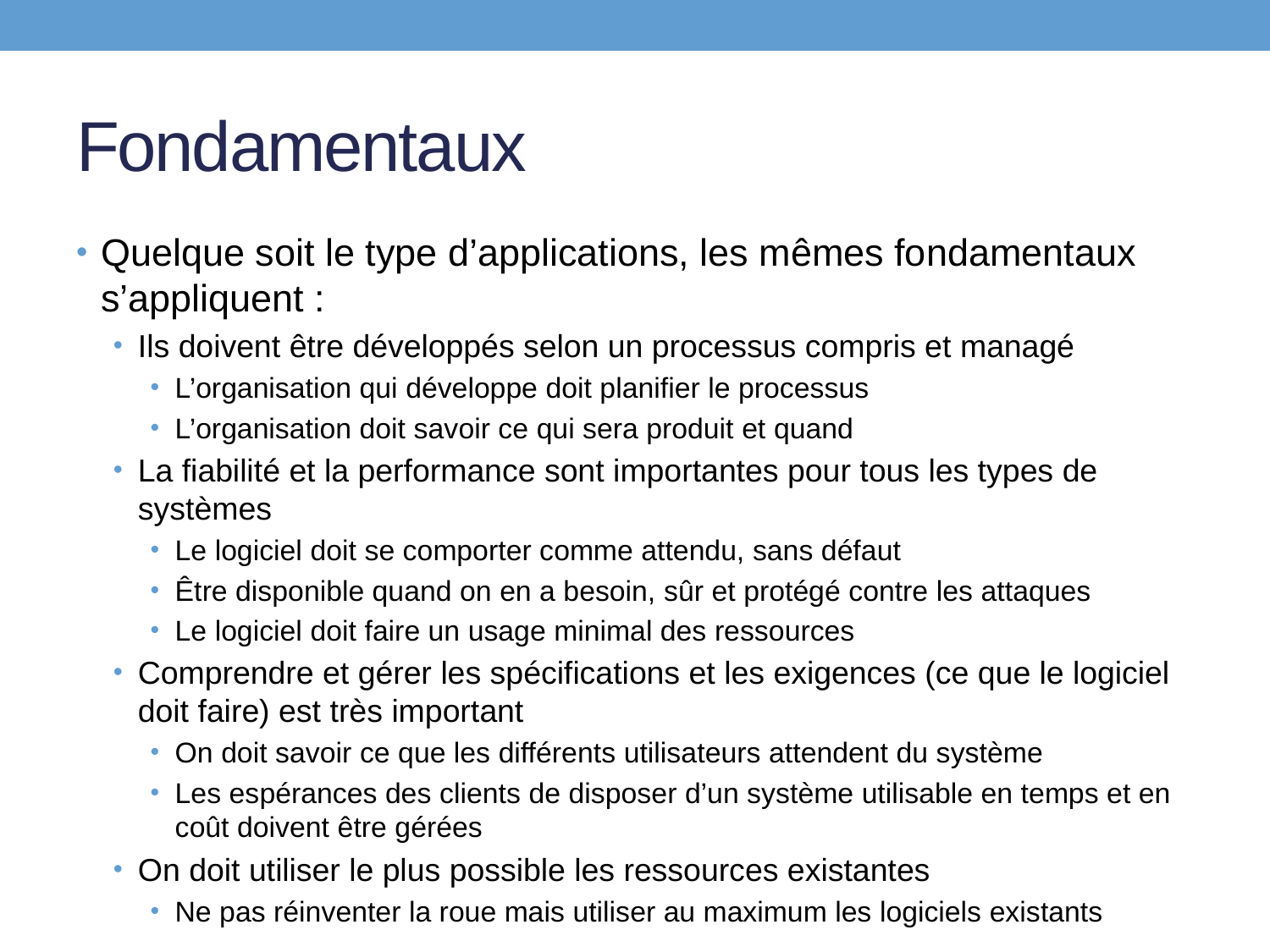

# Fondamentaux
Quelque soit le type d’applications, les mêmes fondamentaux s’appliquent :
Ils doivent être développés selon un processus compris et managé
L’organisation qui développe doit planifier le processus
L’organisation doit savoir ce qui sera produit et quand
La fiabilité et la performance sont importantes pour tous les types de systèmes
Le logiciel doit se comporter comme attendu, sans défaut
Être disponible quand on en a besoin, sûr et protégé contre les attaques
Le logiciel doit faire un usage minimal des ressources
Comprendre et gérer les spécifications et les exigences (ce que le logiciel doit faire) est très important
On doit savoir ce que les différents utilisateurs attendent du système
Les espérances des clients de disposer d’un système utilisable en temps et en coût doivent être gérées
On doit utiliser le plus possible les ressources existantes
Ne pas réinventer la roue mais utiliser au maximum les logiciels existants